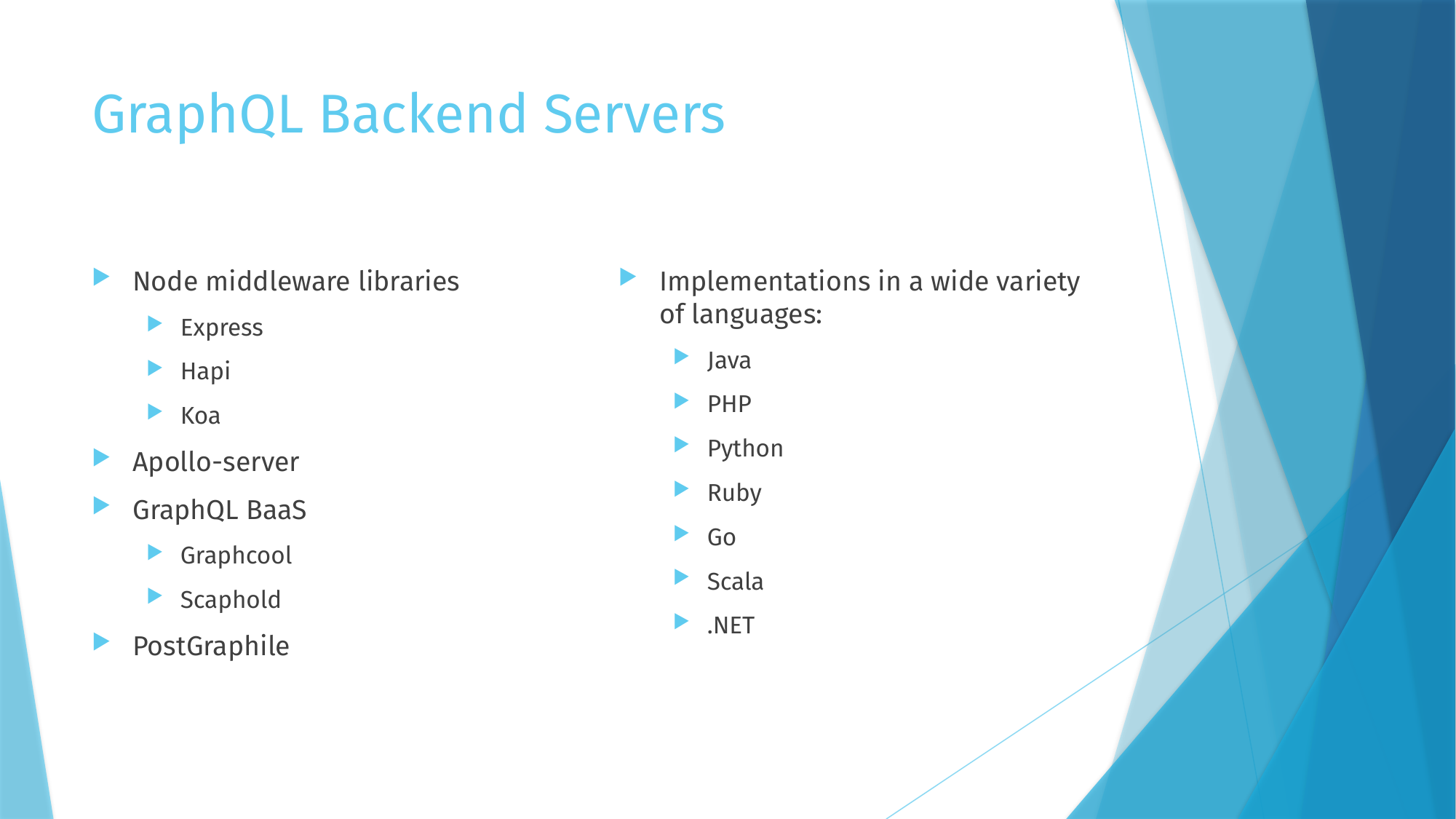

# GraphQL Backend Servers
Node middleware libraries
Express
Hapi
Koa
Apollo-server
GraphQL BaaS
Graphcool
Scaphold
PostGraphile
Implementations in a wide variety of languages:
Java
PHP
Python
Ruby
Go
Scala
.NET